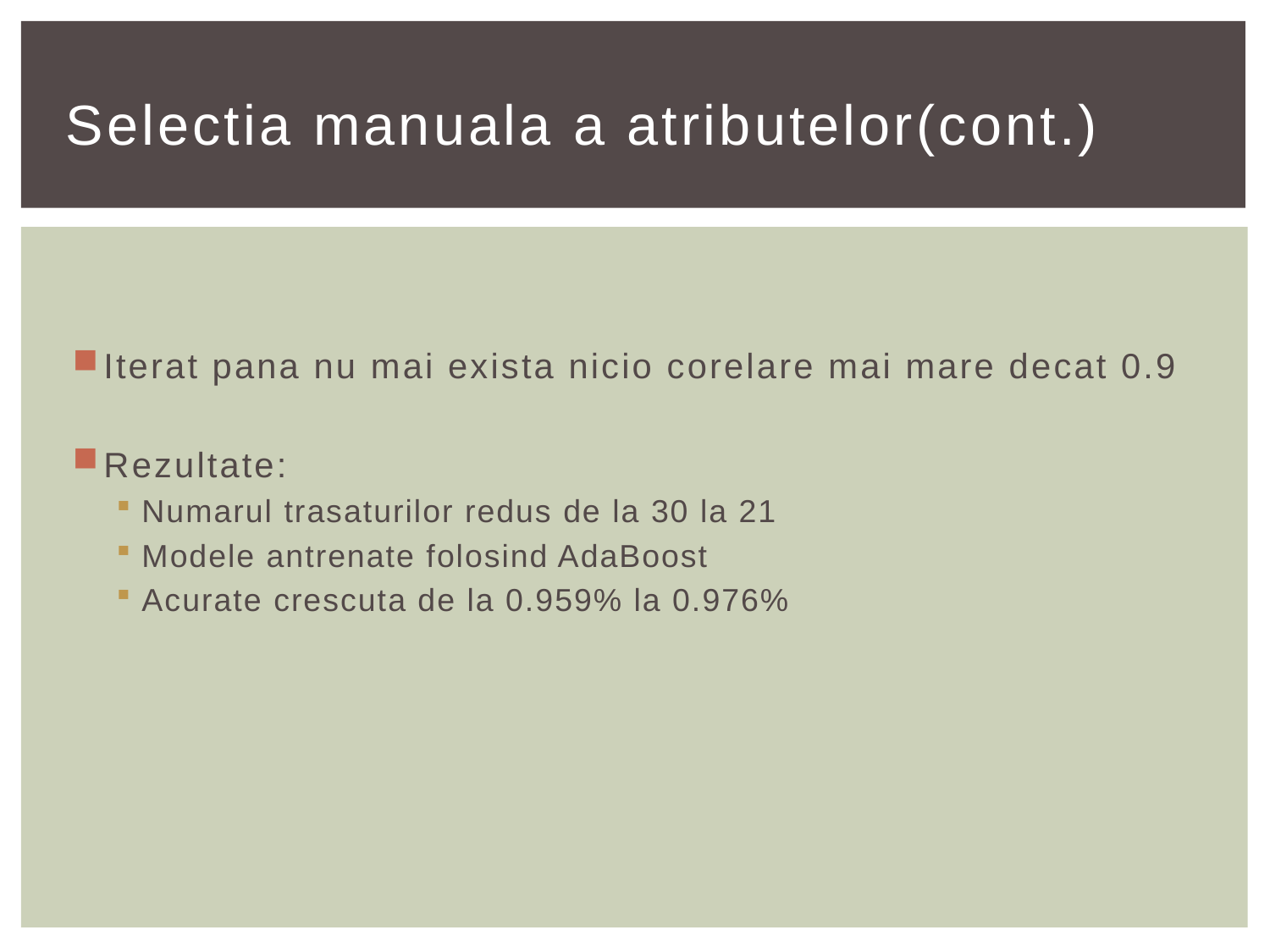

# Selectia manuala a atributelor(cont.)

Iterat pana nu mai exista nicio corelare mai mare decat 0.9

Rezultate:
Numarul trasaturilor redus de la 30 la 21
Modele antrenate folosind AdaBoost
Acurate crescuta de la 0.959% la 0.976%